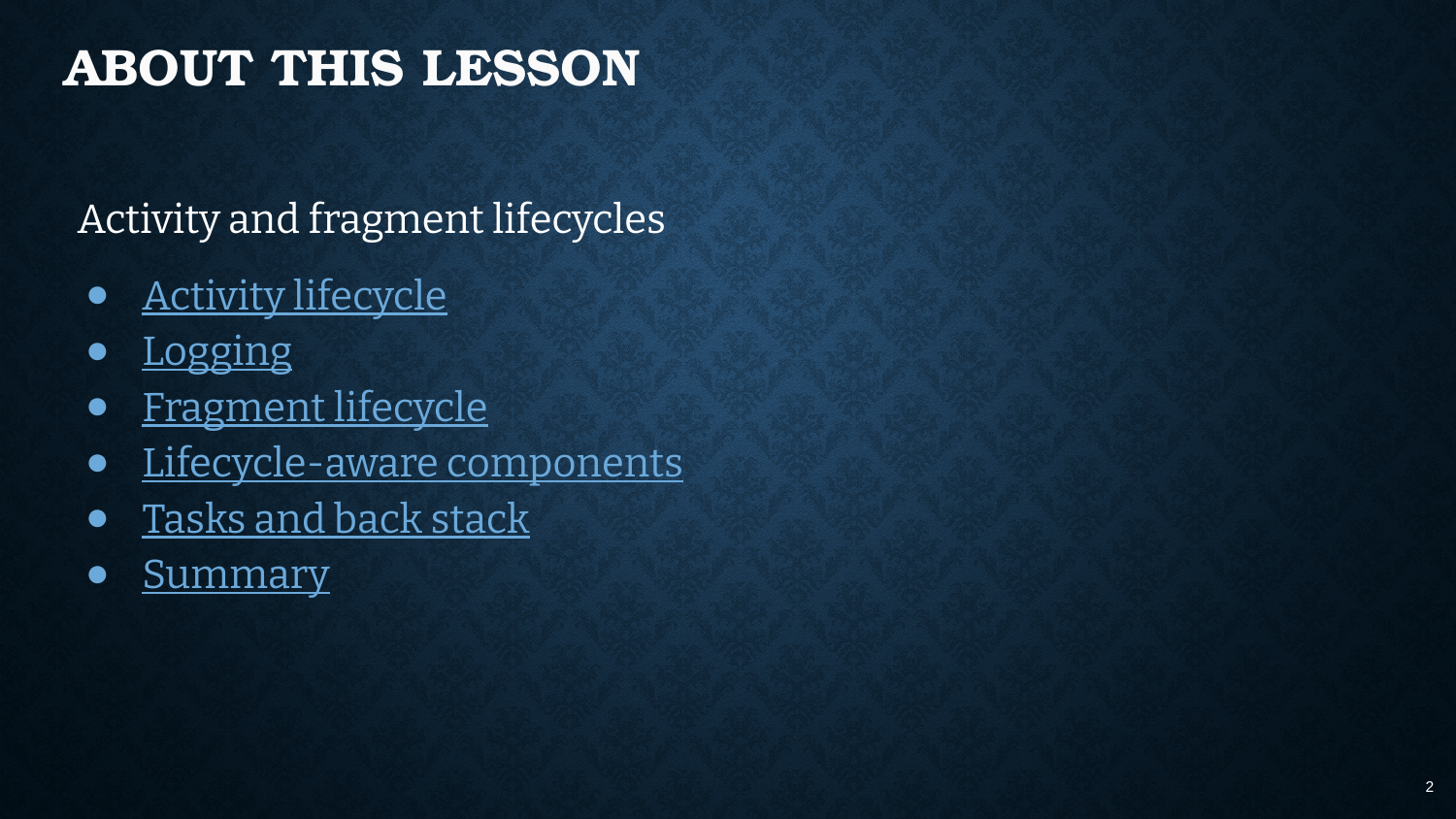

# About this lesson
 Activity and fragment lifecycles
Activity lifecycle
Logging
Fragment lifecycle
Lifecycle-aware components
Tasks and back stack
Summary
2